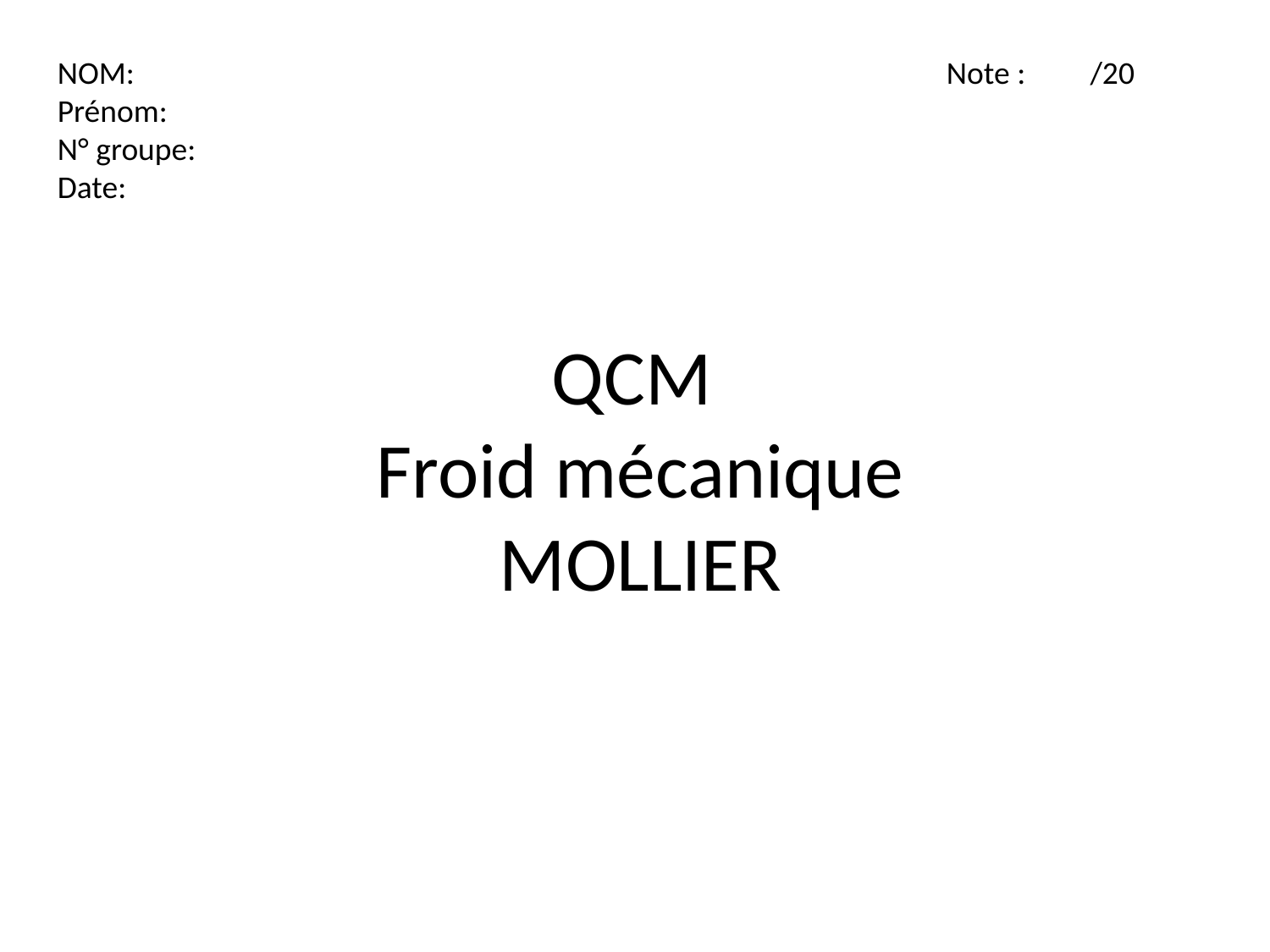

NOM:							Note :         /20
Prénom:
N° groupe:
Date:
# QCM Froid mécanique MOLLIER